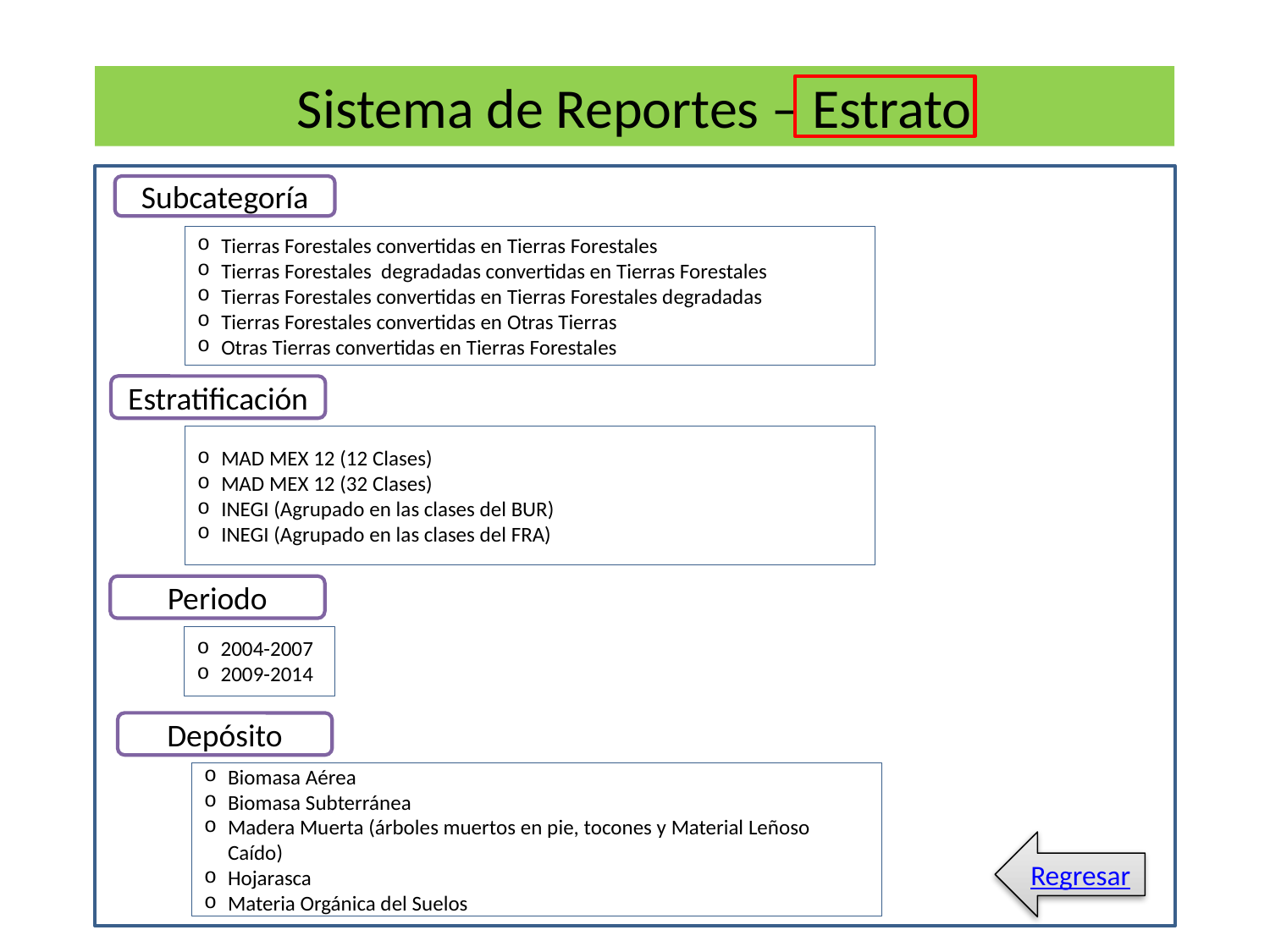

# Sistema de Reportes – Estrato

Subcategoría
Tierras Forestales convertidas en Tierras Forestales
Tierras Forestales  degradadas convertidas en Tierras Forestales
Tierras Forestales convertidas en Tierras Forestales degradadas
Tierras Forestales convertidas en Otras Tierras
Otras Tierras convertidas en Tierras Forestales
Estratificación
MAD MEX 12 (12 Clases)
MAD MEX 12 (32 Clases)
INEGI (Agrupado en las clases del BUR)
INEGI (Agrupado en las clases del FRA)
Periodo
2004-2007
2009-2014
Depósito
Biomasa Aérea
Biomasa Subterránea
Madera Muerta (árboles muertos en pie, tocones y Material Leñoso Caído)
Hojarasca
Materia Orgánica del Suelos
Regresar